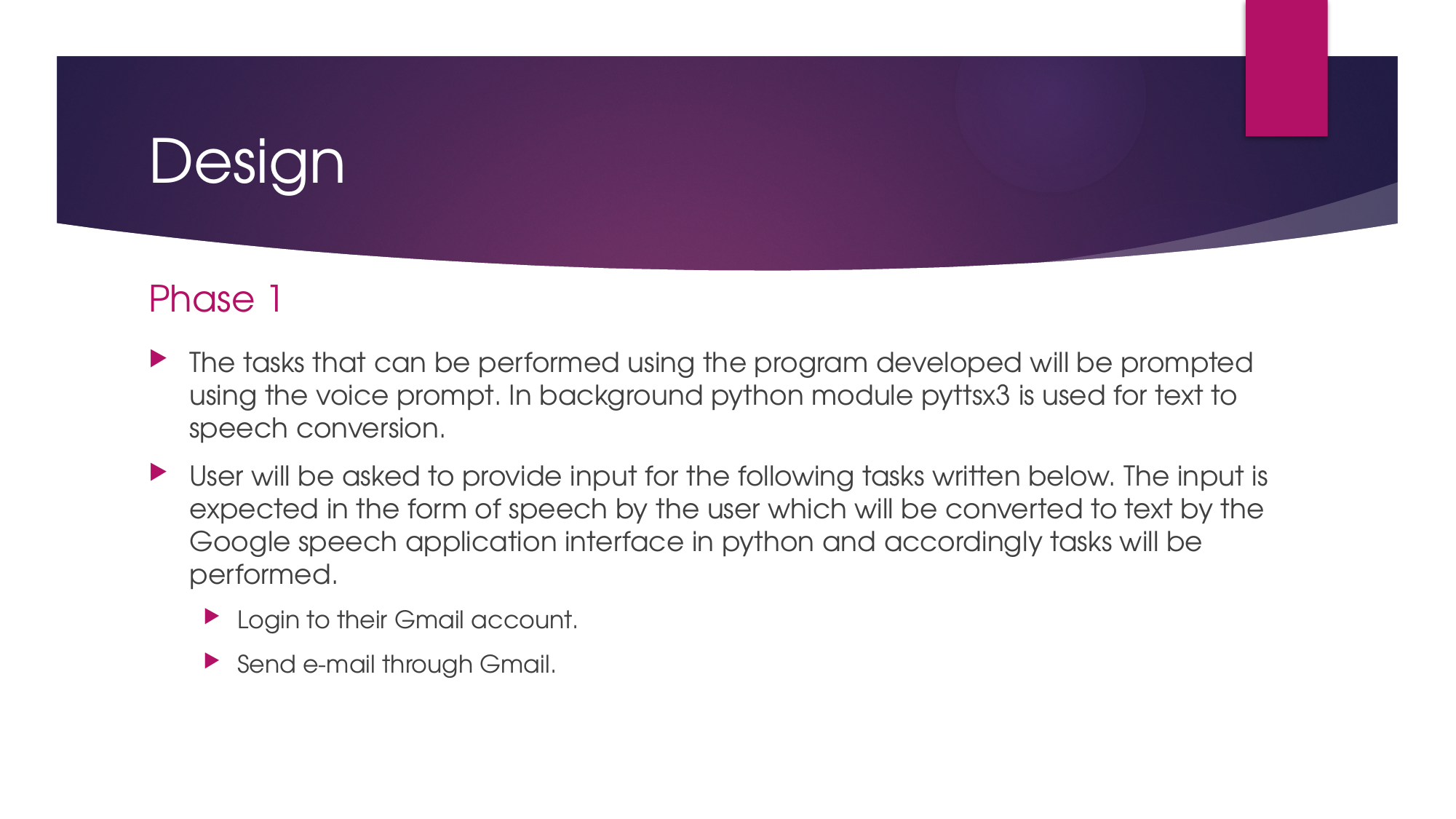

# Design
Phase 1
The tasks that can be performed using the program developed will be prompted using the voice prompt. In background python module pyttsx3 is used for text to speech conversion.
User will be asked to provide input for the following tasks written below. The input is expected in the form of speech by the user which will be converted to text by the Google speech application interface in python and accordingly tasks will be performed.
Login to their Gmail account.
Send e-mail through Gmail.